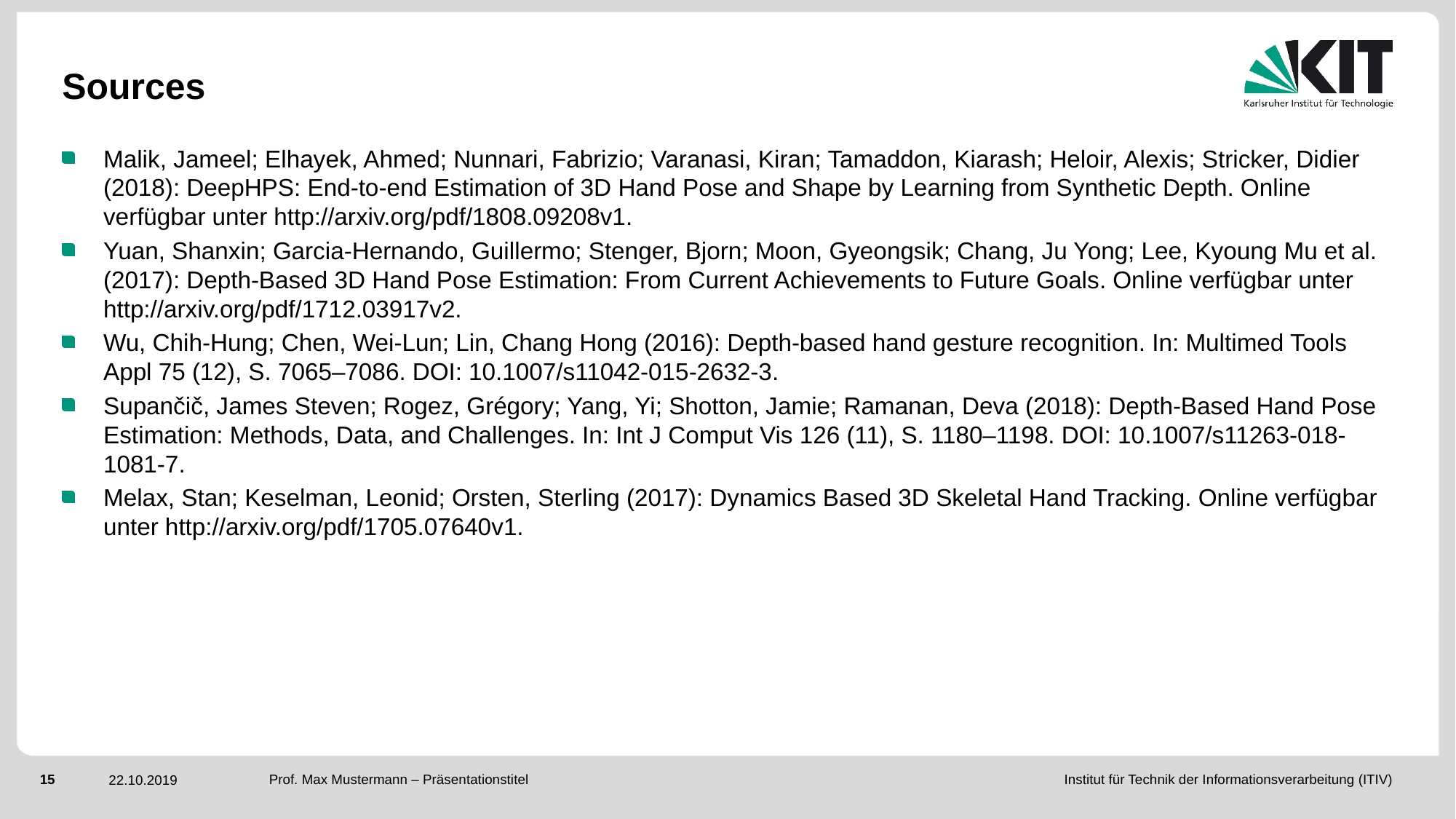

# Sources
Malik, Jameel; Elhayek, Ahmed; Nunnari, Fabrizio; Varanasi, Kiran; Tamaddon, Kiarash; Heloir, Alexis; Stricker, Didier (2018): DeepHPS: End-to-end Estimation of 3D Hand Pose and Shape by Learning from Synthetic Depth. Online verfügbar unter http://arxiv.org/pdf/1808.09208v1.
Yuan, Shanxin; Garcia-Hernando, Guillermo; Stenger, Bjorn; Moon, Gyeongsik; Chang, Ju Yong; Lee, Kyoung Mu et al. (2017): Depth-Based 3D Hand Pose Estimation: From Current Achievements to Future Goals. Online verfügbar unter http://arxiv.org/pdf/1712.03917v2.
Wu, Chih-Hung; Chen, Wei-Lun; Lin, Chang Hong (2016): Depth-based hand gesture recognition. In: Multimed Tools Appl 75 (12), S. 7065–7086. DOI: 10.1007/s11042-015-2632-3.
Supančič, James Steven; Rogez, Grégory; Yang, Yi; Shotton, Jamie; Ramanan, Deva (2018): Depth-Based Hand Pose Estimation: Methods, Data, and Challenges. In: Int J Comput Vis 126 (11), S. 1180–1198. DOI: 10.1007/s11263-018-1081-7.
Melax, Stan; Keselman, Leonid; Orsten, Sterling (2017): Dynamics Based 3D Skeletal Hand Tracking. Online verfügbar unter http://arxiv.org/pdf/1705.07640v1.
Prof. Max Mustermann – Präsentationstitel